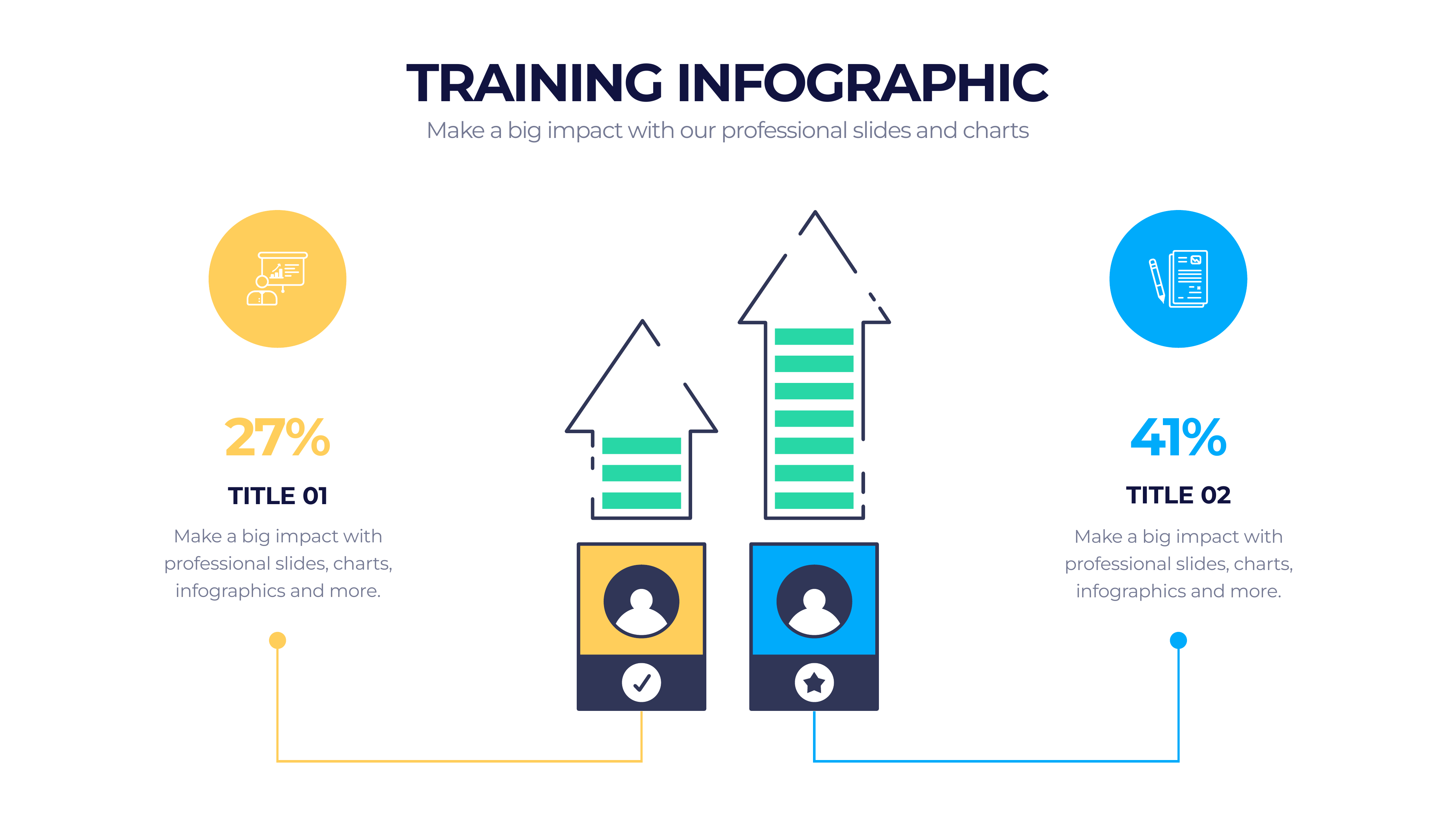

TRAINING INFOGRAPHIC
Make a big impact with our professional slides and charts

27%
41%
TITLE 02
TITLE 01
Make a big impact with professional slides, charts, infographics and more.
Make a big impact with professional slides, charts, infographics and more.